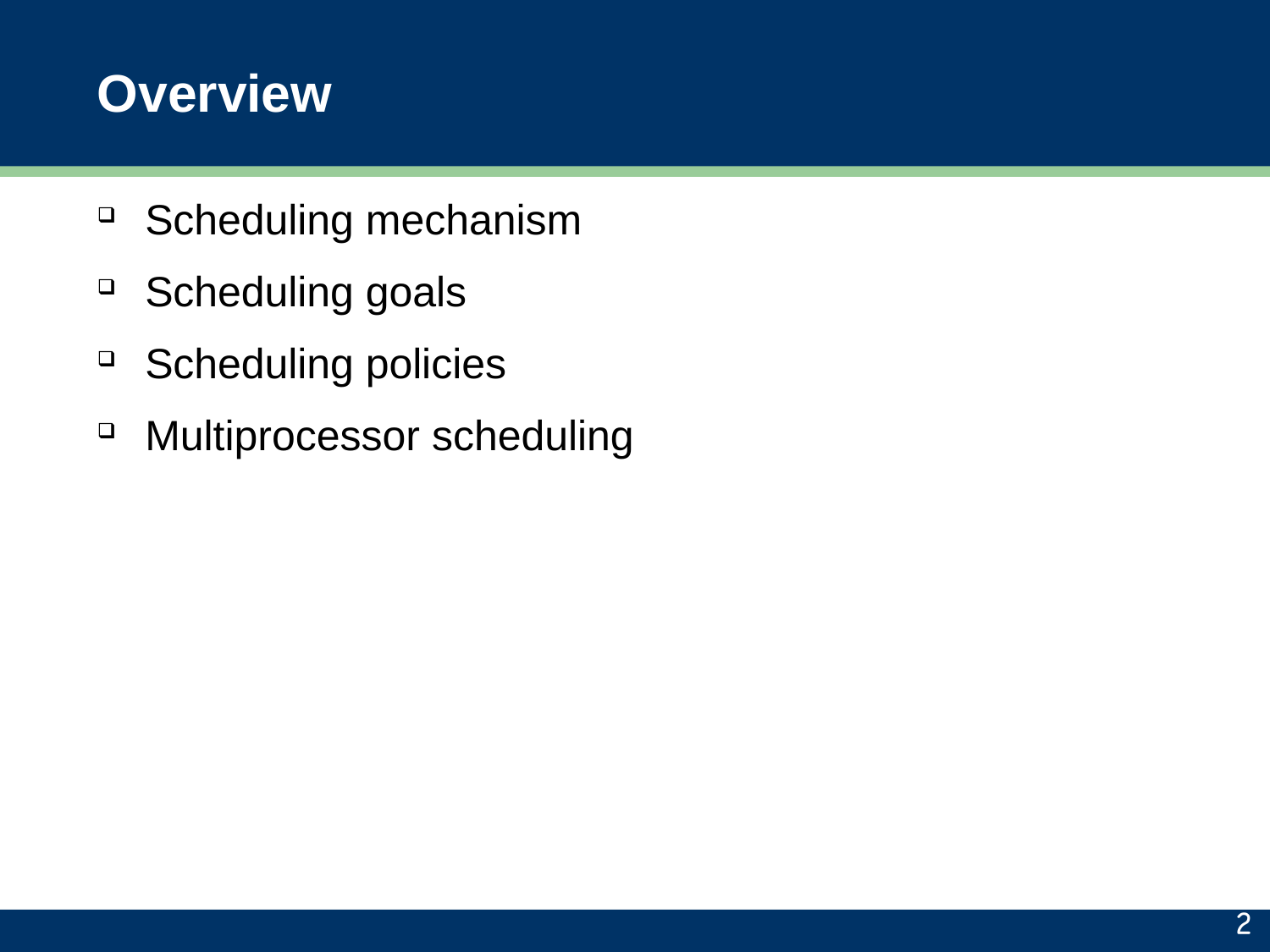

# Overview
Scheduling mechanism
Scheduling goals
Scheduling policies
Multiprocessor scheduling
2